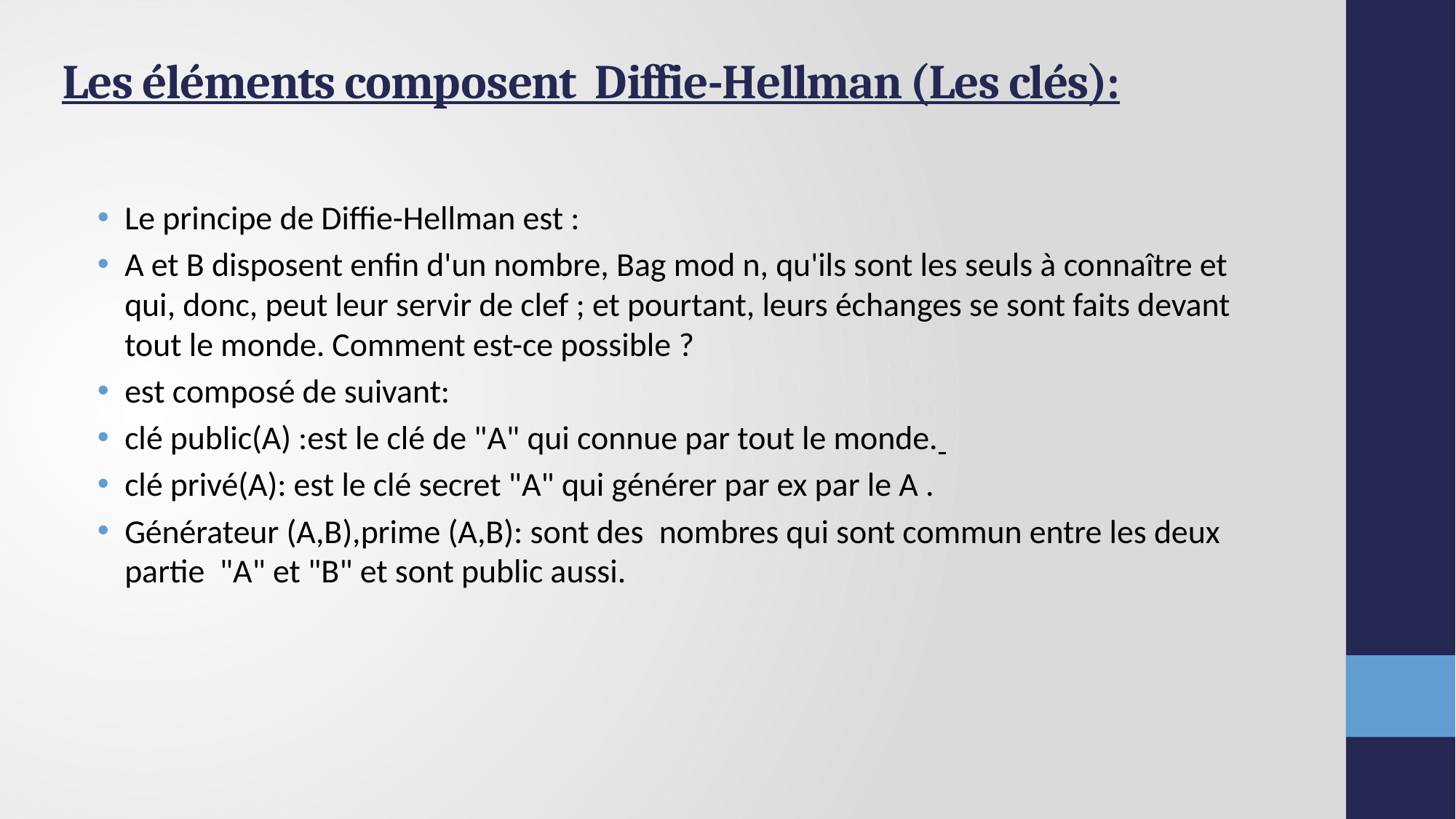

# Les éléments composent  Diffie-Hellman (Les clés):
Le principe de Diffie-Hellman est :
A et B disposent enfin d'un nombre, Bag mod n, qu'ils sont les seuls à connaître et qui, donc, peut leur servir de clef ; et pourtant, leurs échanges se sont faits devant tout le monde. Comment est-ce possible ?
est composé de suivant:
clé public(A) :est le clé de "A" qui connue par tout le monde.
clé privé(A): est le clé secret "A" qui générer par ex par le A .
Générateur (A,B),prime (A,B): sont des  nombres qui sont commun entre les deux partie  "A" et "B" et sont public aussi.